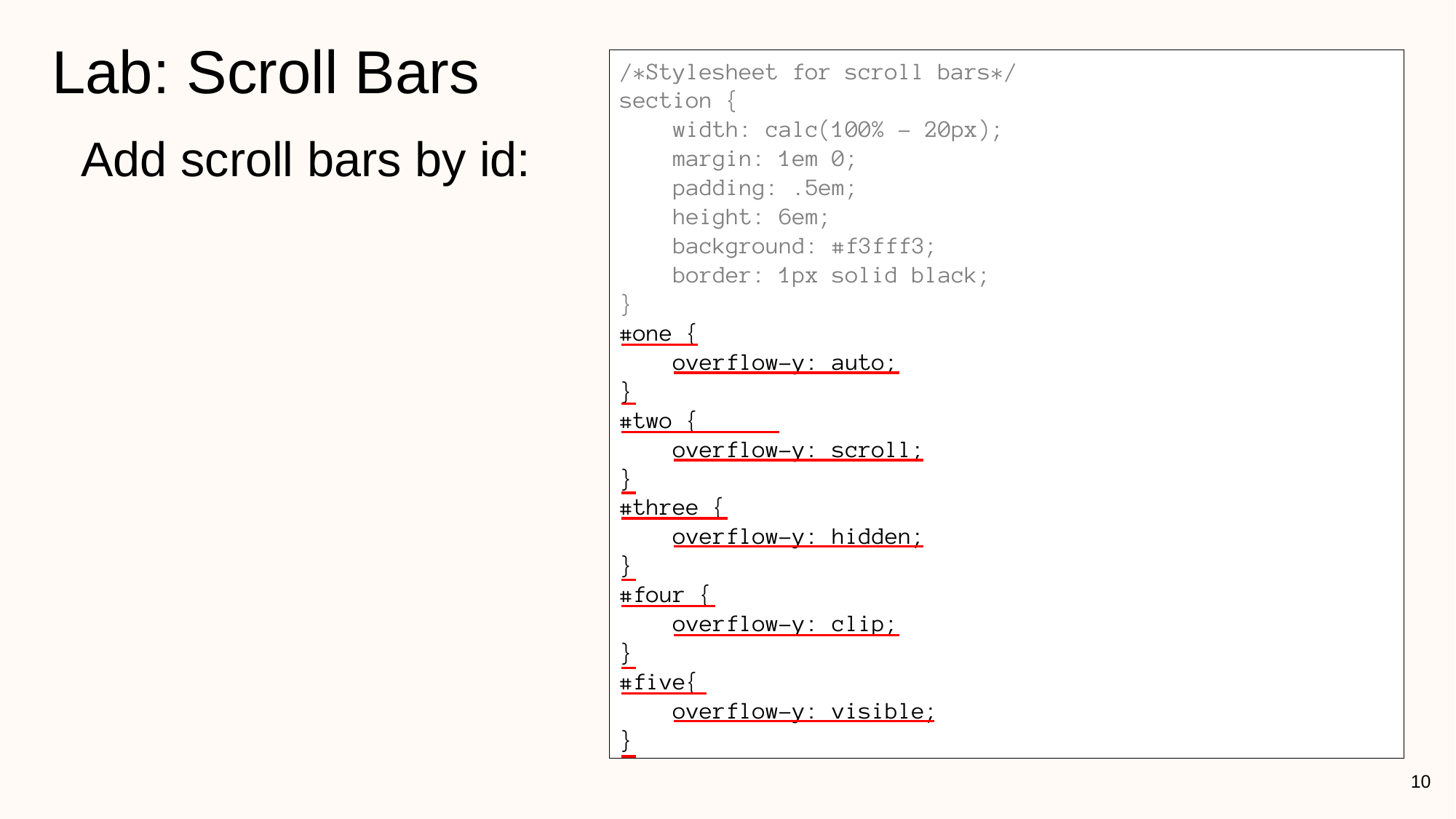

# Lab: Scroll Bars
/*Stylesheet for scroll bars*/
section {
    width: calc(100% - 20px);
    margin: 1em 0;
    padding: .5em;
    height: 6em;
    background: #f3fff3;
    border: 1px solid black;
}
#one {
    overflow-y: auto;
}
#two {
    overflow-y: scroll;
}
#three {
    overflow-y: hidden;
}
#four {
    overflow-y: clip;
}
#five{
    overflow-y: visible;
}
/*Stylesheet for scroll bars*/
section {
    width: calc(100% - 20px);
    margin: 1em 0;
    padding: .5em;
    height: 6em;
    background: #f3fff3;
    border: 1px solid black;
}
Add scroll bars by id:
10